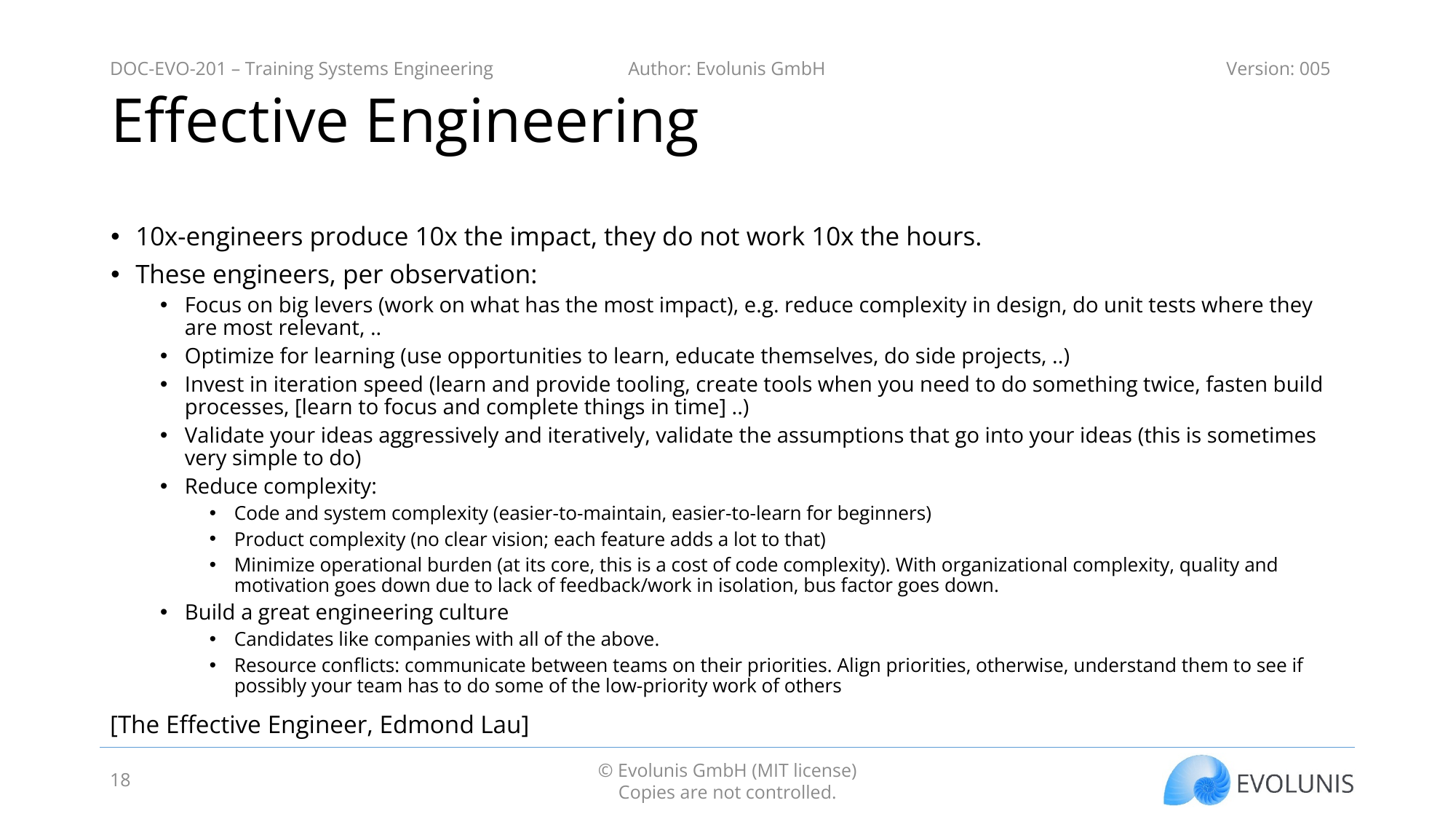

# Effective Engineering
10x-engineers produce 10x the impact, they do not work 10x the hours.
These engineers, per observation:
Focus on big levers (work on what has the most impact), e.g. reduce complexity in design, do unit tests where they are most relevant, ..
Optimize for learning (use opportunities to learn, educate themselves, do side projects, ..)
Invest in iteration speed (learn and provide tooling, create tools when you need to do something twice, fasten build processes, [learn to focus and complete things in time] ..)
Validate your ideas aggressively and iteratively, validate the assumptions that go into your ideas (this is sometimes very simple to do)
Reduce complexity:
Code and system complexity (easier-to-maintain, easier-to-learn for beginners)
Product complexity (no clear vision; each feature adds a lot to that)
Minimize operational burden (at its core, this is a cost of code complexity). With organizational complexity, quality and motivation goes down due to lack of feedback/work in isolation, bus factor goes down.
Build a great engineering culture
Candidates like companies with all of the above.
Resource conflicts: communicate between teams on their priorities. Align priorities, otherwise, understand them to see if possibly your team has to do some of the low-priority work of others

[The Effective Engineer, Edmond Lau]
18